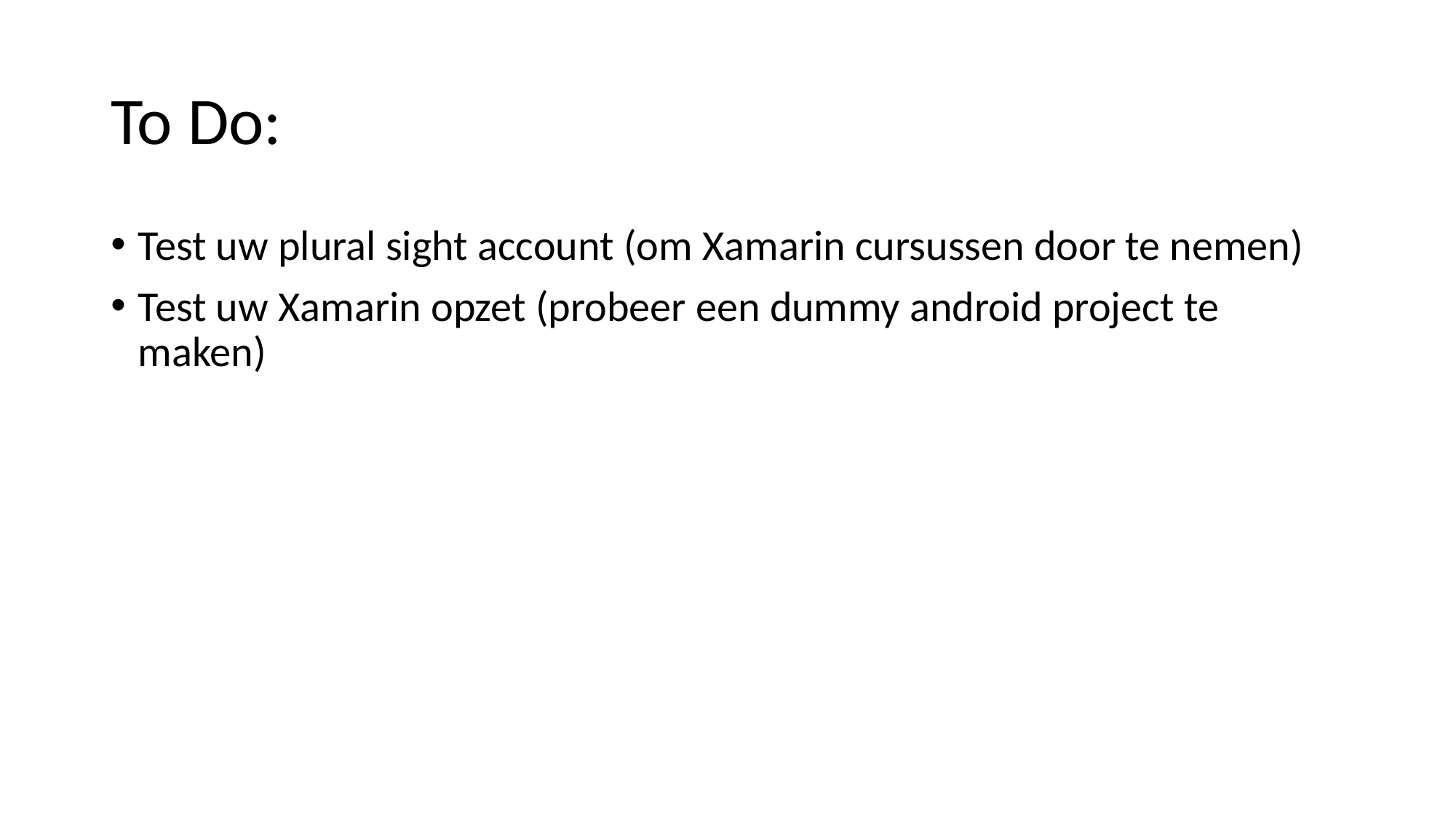

# To Do:
Test uw plural sight account (om Xamarin cursussen door te nemen)
Test uw Xamarin opzet (probeer een dummy android project te maken)